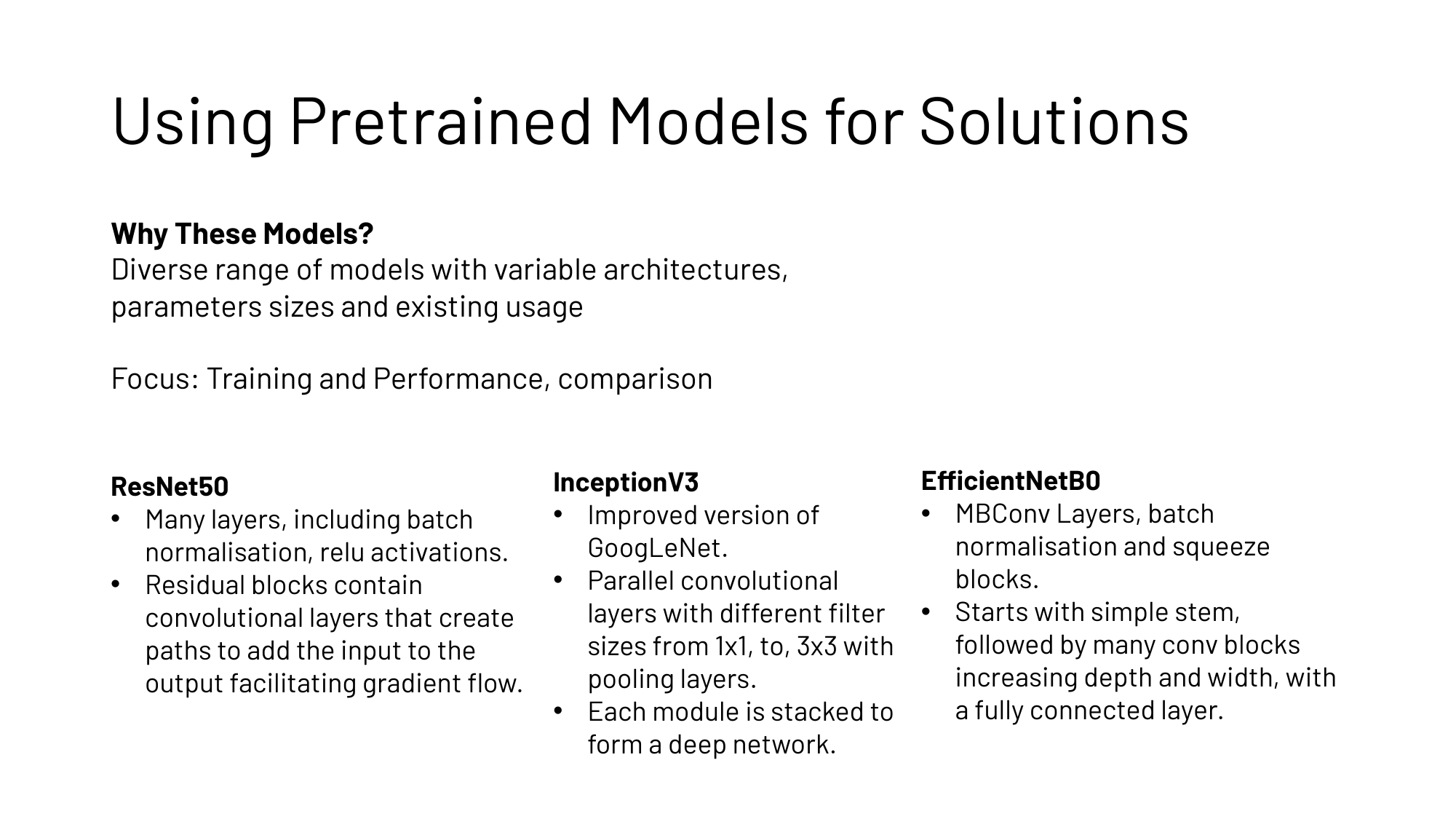

# Using Pretrained Models for Solutions
Why These Models?
Diverse range of models with variable architectures, parameters sizes and existing usage

Focus: Training and Performance, comparison

EfficientNetB0
MBConv Layers, batch normalisation and squeeze blocks.
Starts with simple stem, followed by many conv blocks increasing depth and width, with a fully connected layer.

InceptionV3
Improved version of GoogLeNet.
Parallel convolutional layers with different filter sizes from 1x1, to, 3x3 with pooling layers.
Each module is stacked to form a deep network.

ResNet50
Many layers, including batch normalisation, relu activations.
Residual blocks contain convolutional layers that create paths to add the input to the output facilitating gradient flow.